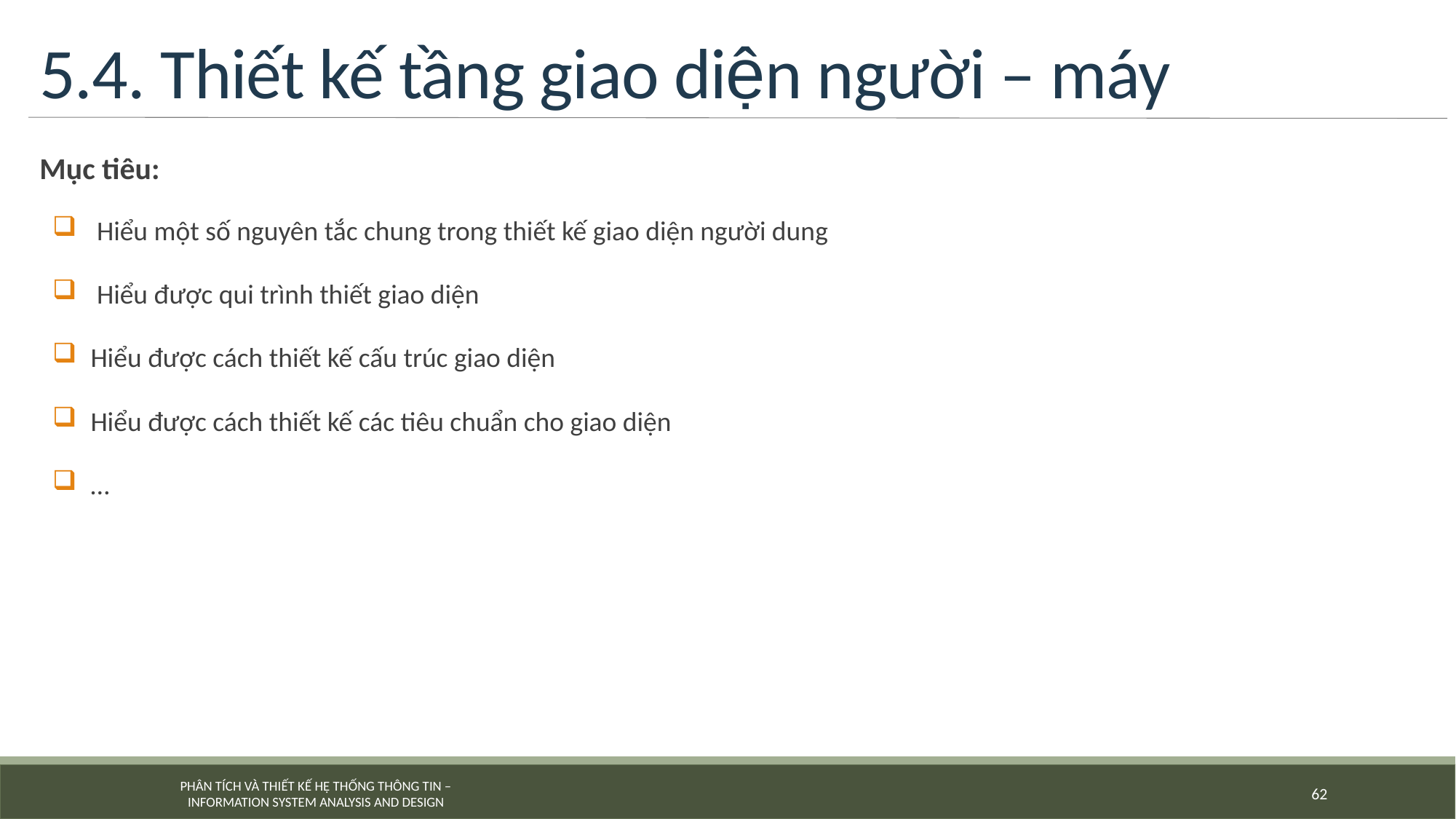

# 5.4. Thiết kế tầng giao diện người – máy
Mục tiêu:
 Hiểu một số nguyên tắc chung trong thiết kế giao diện người dung
 Hiểu được qui trình thiết giao diện
Hiểu được cách thiết kế cấu trúc giao diện
Hiểu được cách thiết kế các tiêu chuẩn cho giao diện
…

62